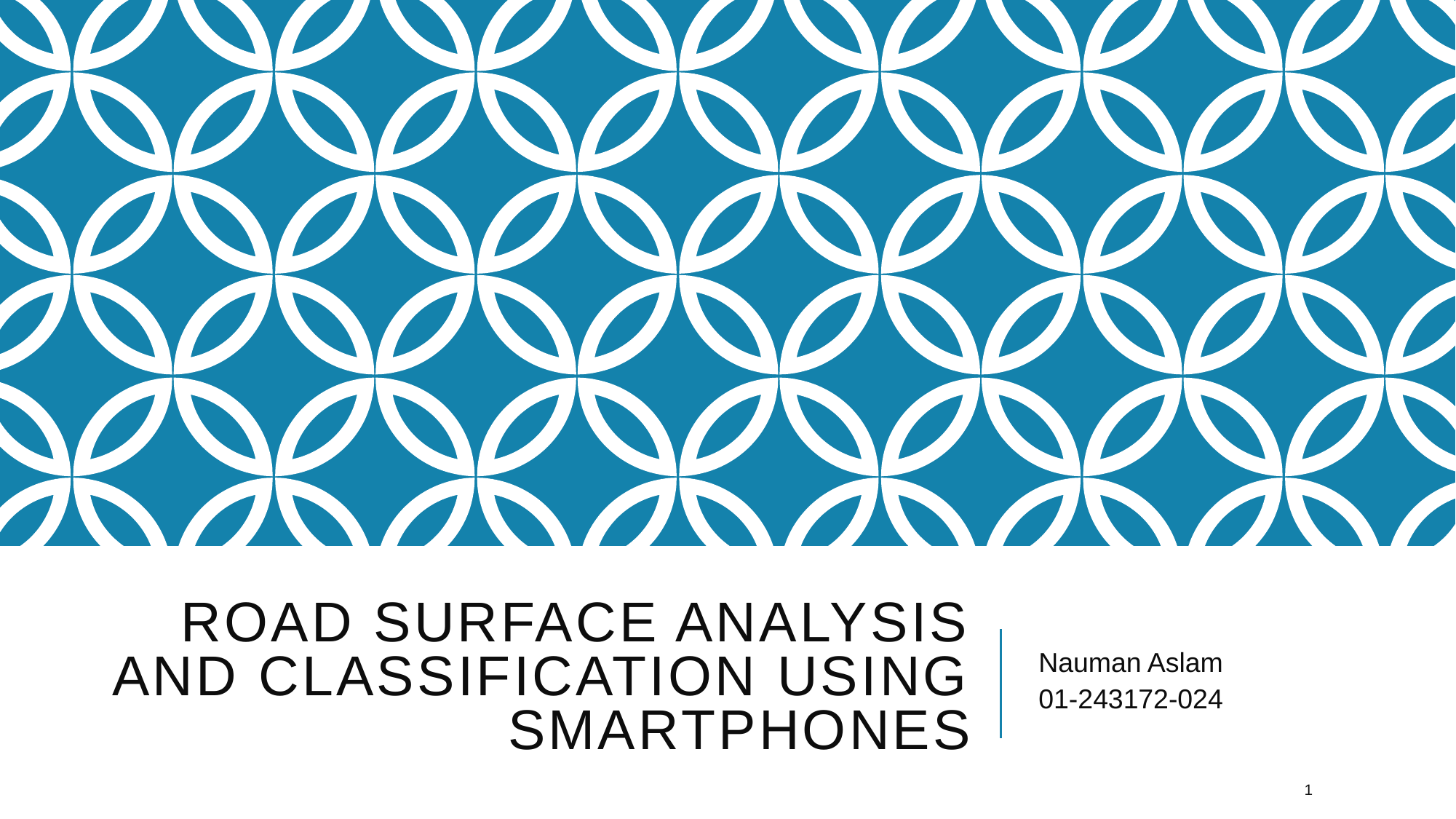

# Road surface analysis and classification using smartphones
Nauman Aslam
01-243172-024
1